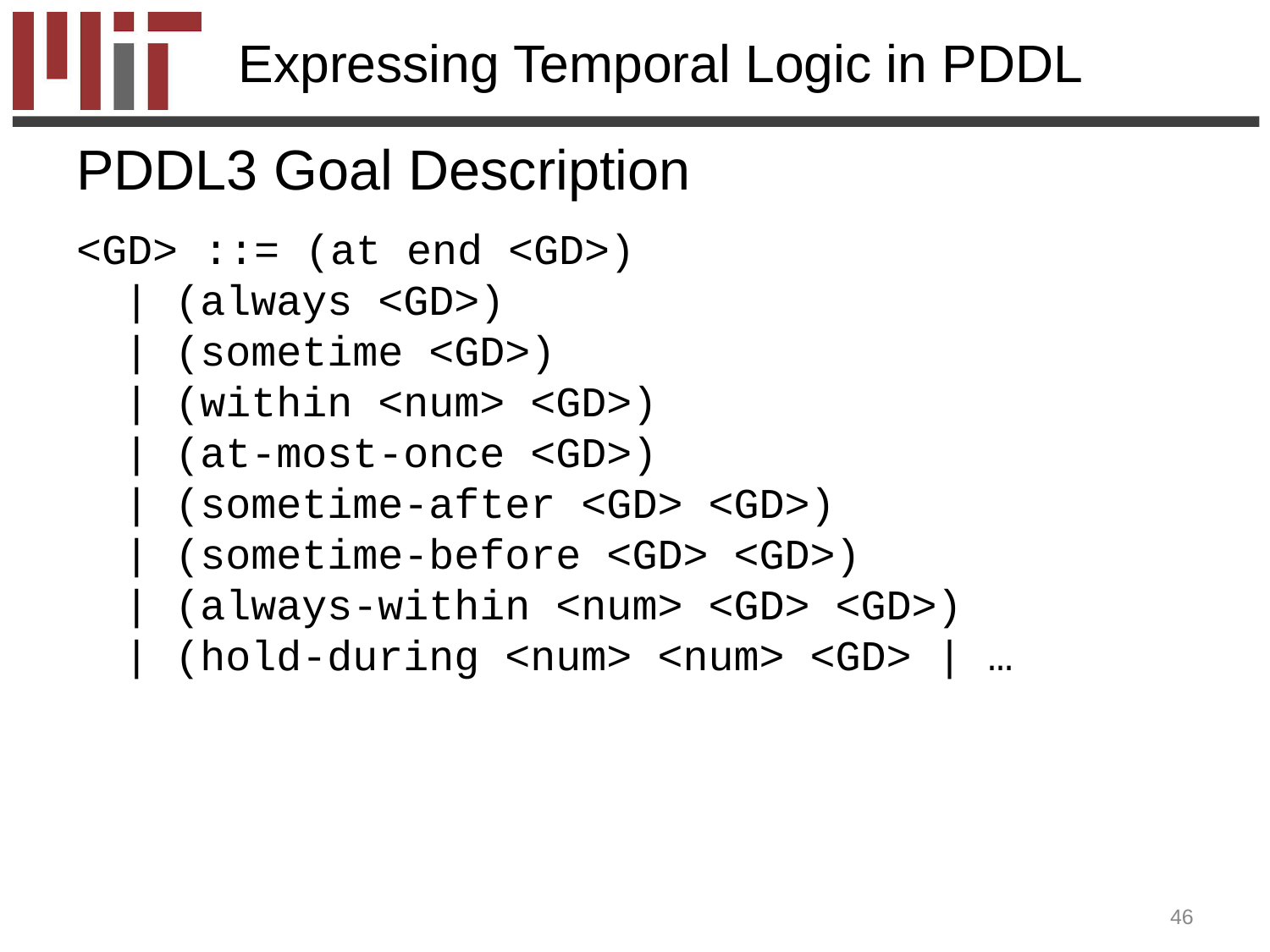

# Expressing Temporal Logic in PDDL
PDDL3 Goal Description

<GD> ::= (at end <GD>)
| (always <GD>)
| (sometime <GD>)
| (within <num> <GD>)
| (at-most-once <GD>)
| (sometime-after <GD> <GD>)
| (sometime-before <GD> <GD>)
| (always-within <num> <GD> <GD>)
| (hold-during <num> <num> <GD> | …

46